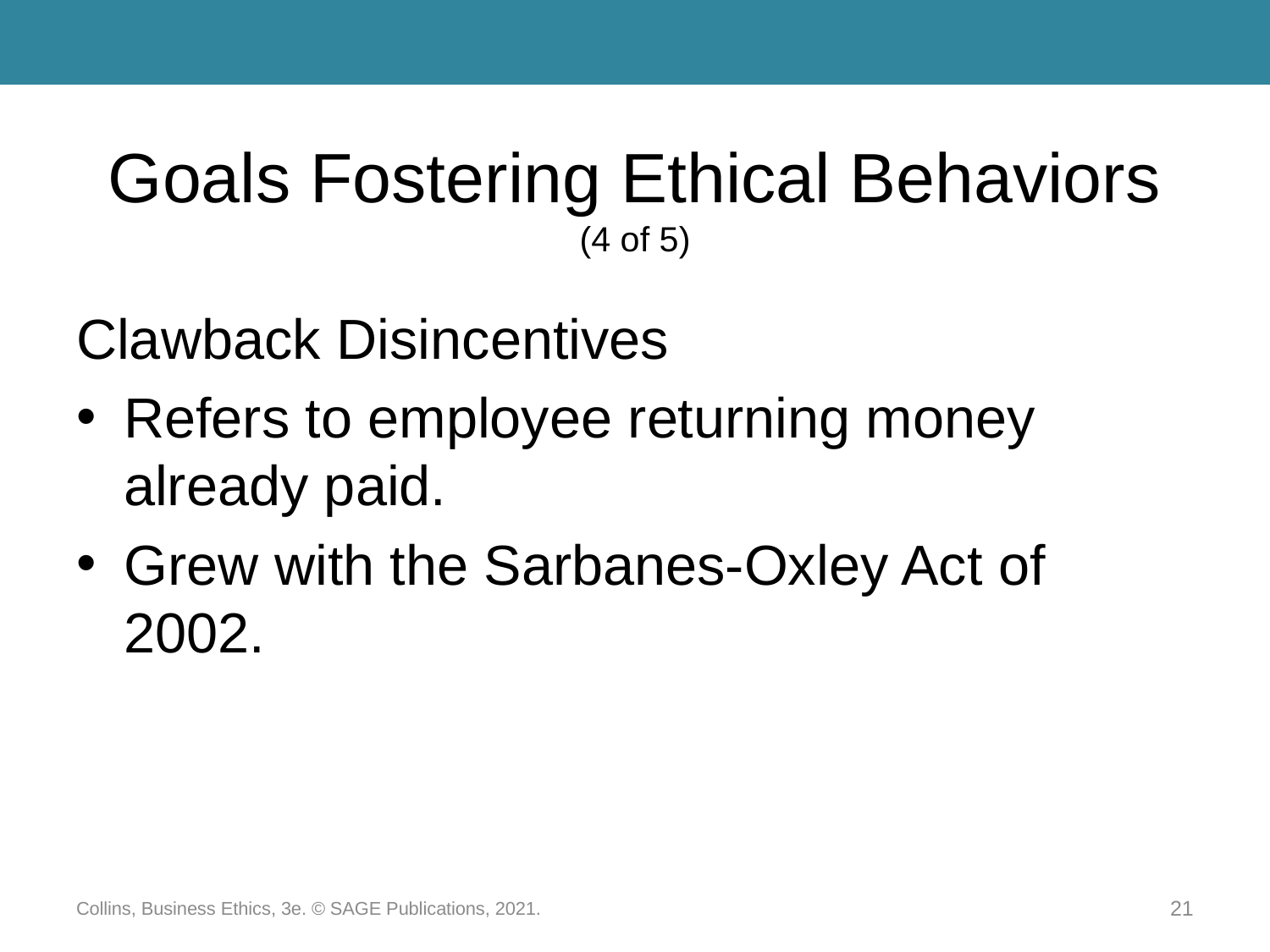

# Goals Fostering Ethical Behaviors (4 of 5)
Clawback Disincentives
Refers to employee returning money already paid.
Grew with the Sarbanes-Oxley Act of 2002.
Collins, Business Ethics, 3e. © SAGE Publications, 2021.
21